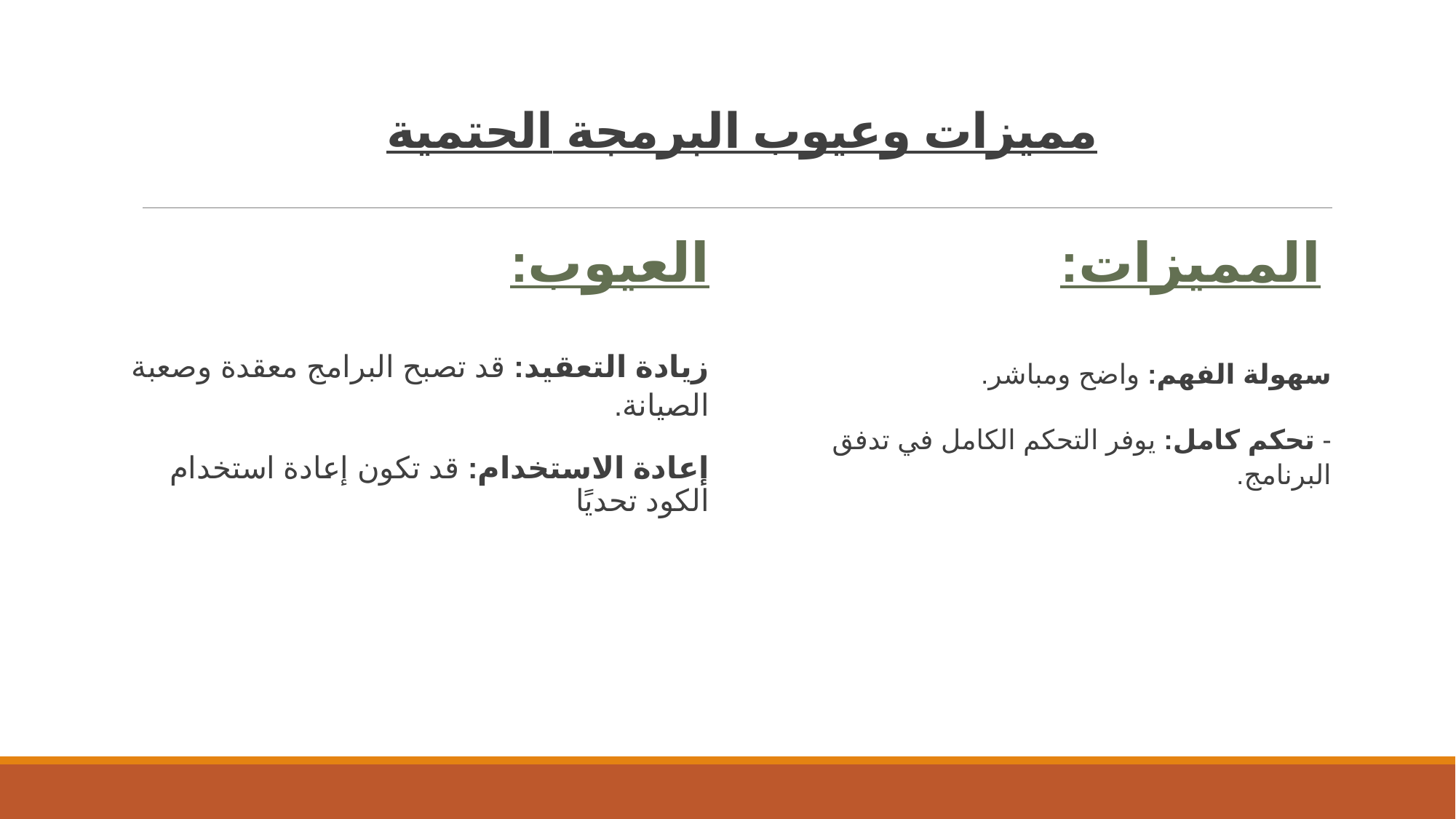

# مميزات وعيوب البرمجة الحتمية
العيوب:
المميزات:
زيادة التعقيد: قد تصبح البرامج معقدة وصعبة الصيانة.
إعادة الاستخدام: قد تكون إعادة استخدام الكود تحديًا
سهولة الفهم: واضح ومباشر.
- تحكم كامل: يوفر التحكم الكامل في تدفق البرنامج.